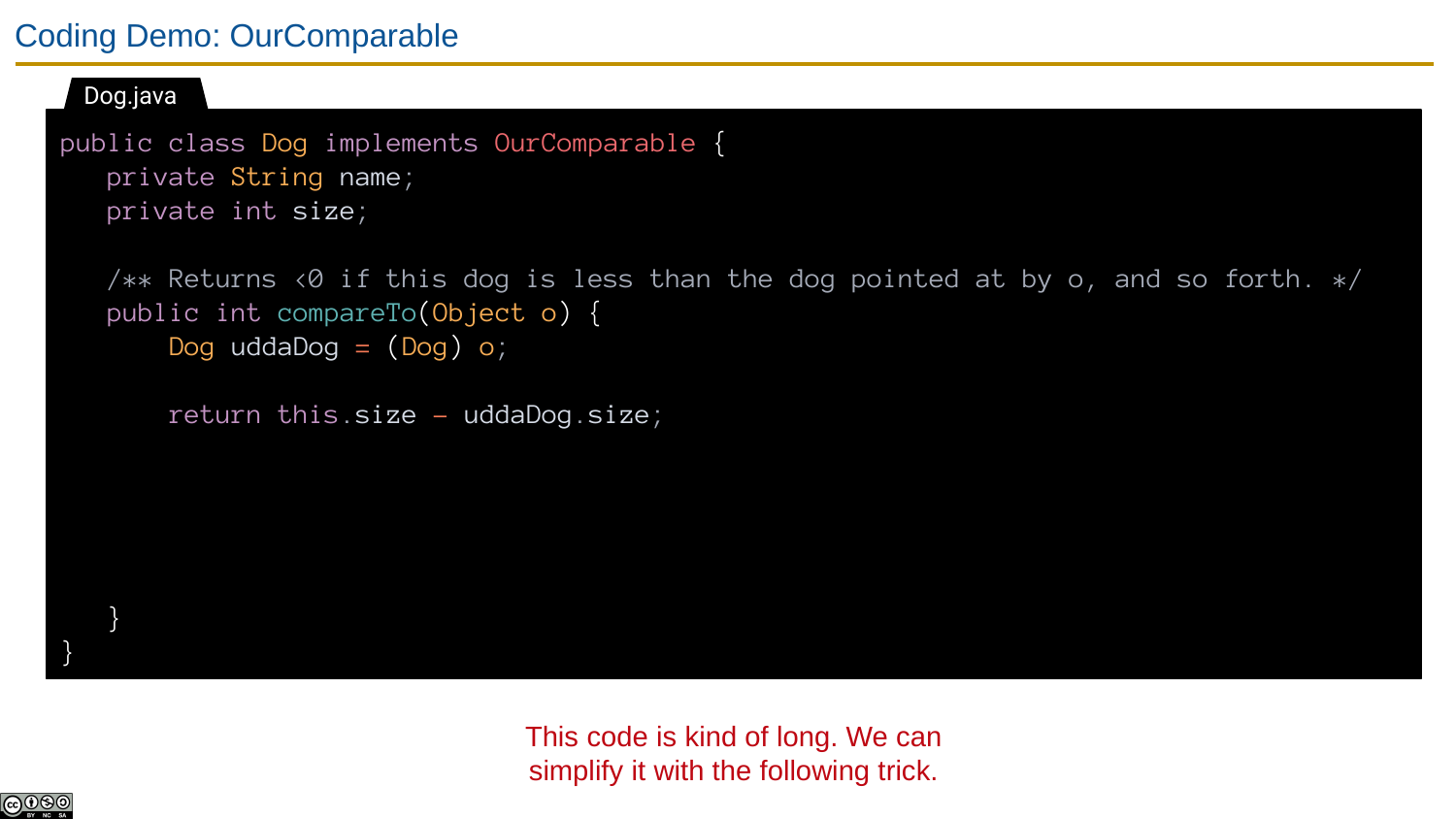

# Coding Demo: OurComparable
Dog.java
public class Dog implements OurComparable {
   private String name;
   private int size;

   /** Returns <0 if this dog is less than the dog pointed at by o, and so forth. */
   public int compareTo(Object o) {
       Dog uddaDog = (Dog) o;

       return this.size - uddaDog.size;

   }
}
This code is kind of long. We can simplify it with the following trick.